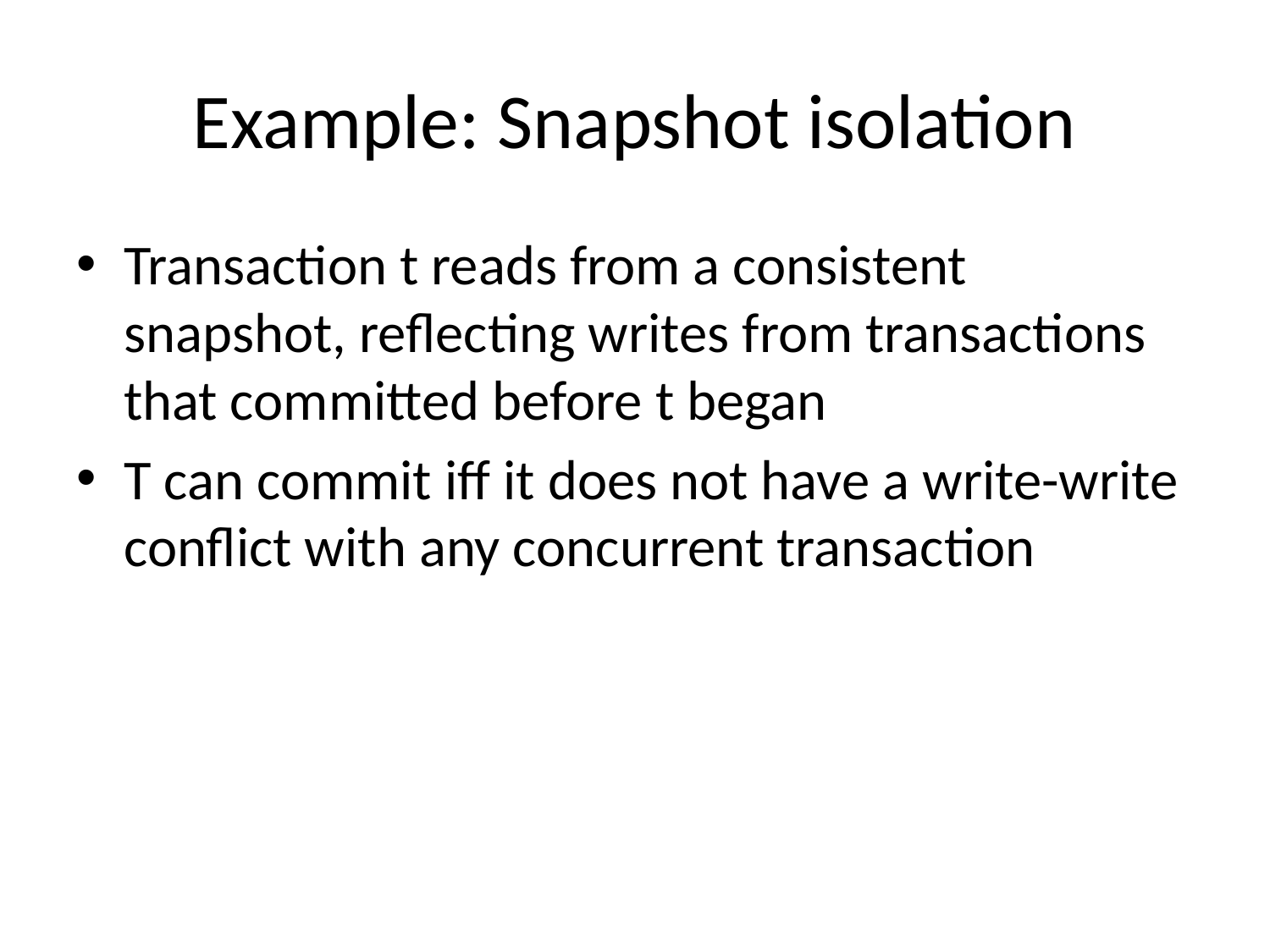

# Example: Snapshot isolation
Transaction t reads from a consistent snapshot, reflecting writes from transactions that committed before t began
T can commit iff it does not have a write-write conflict with any concurrent transaction